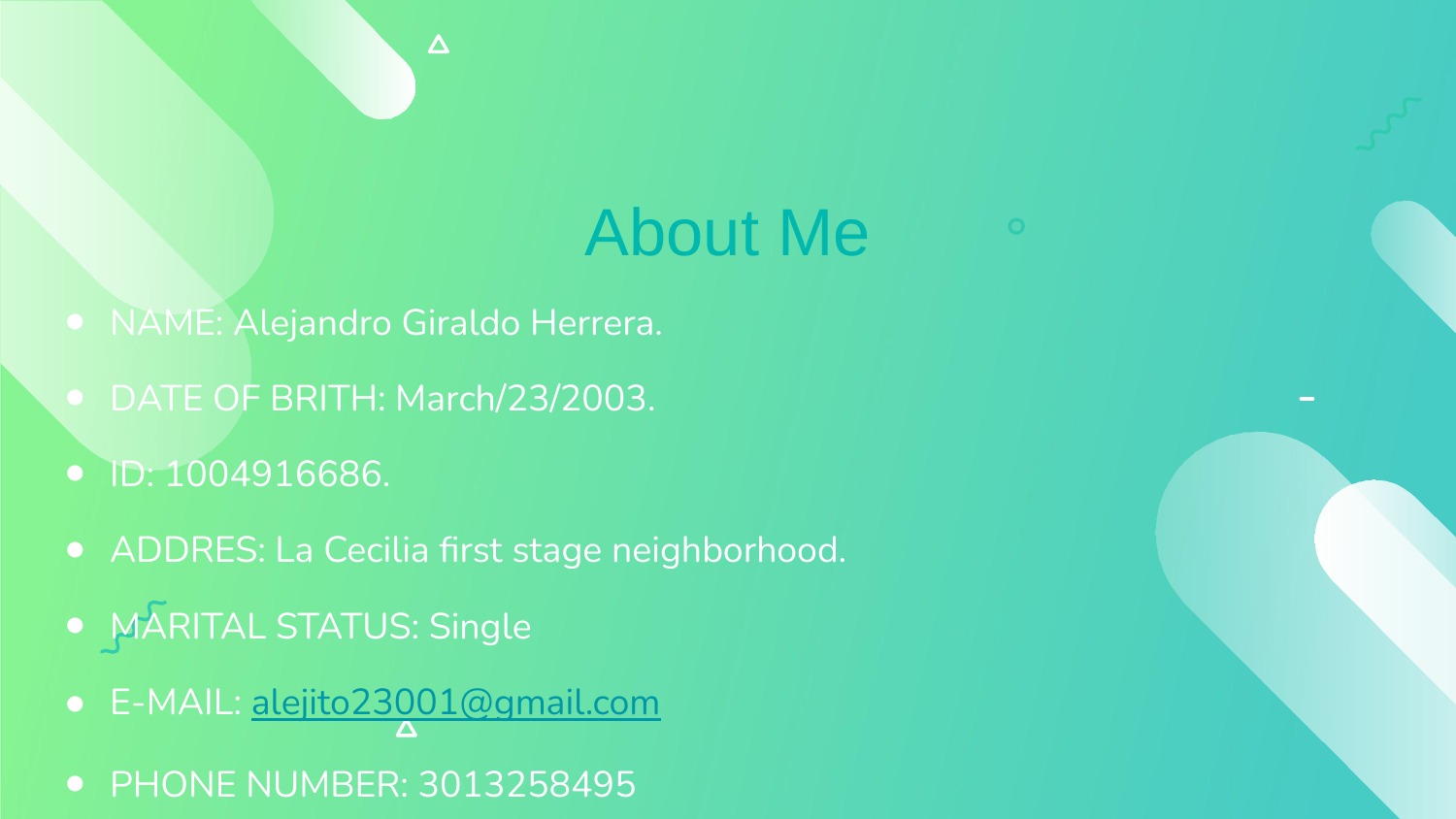

# About Me
NAME: Alejandro Giraldo Herrera.
DATE OF BRITH: March/23/2003.
ID: 1004916686.
ADDRES: La Cecilia first stage neighborhood.
MARITAL STATUS: Single
E-MAIL: alejito23001@gmail.com
PHONE NUMBER: 3013258495